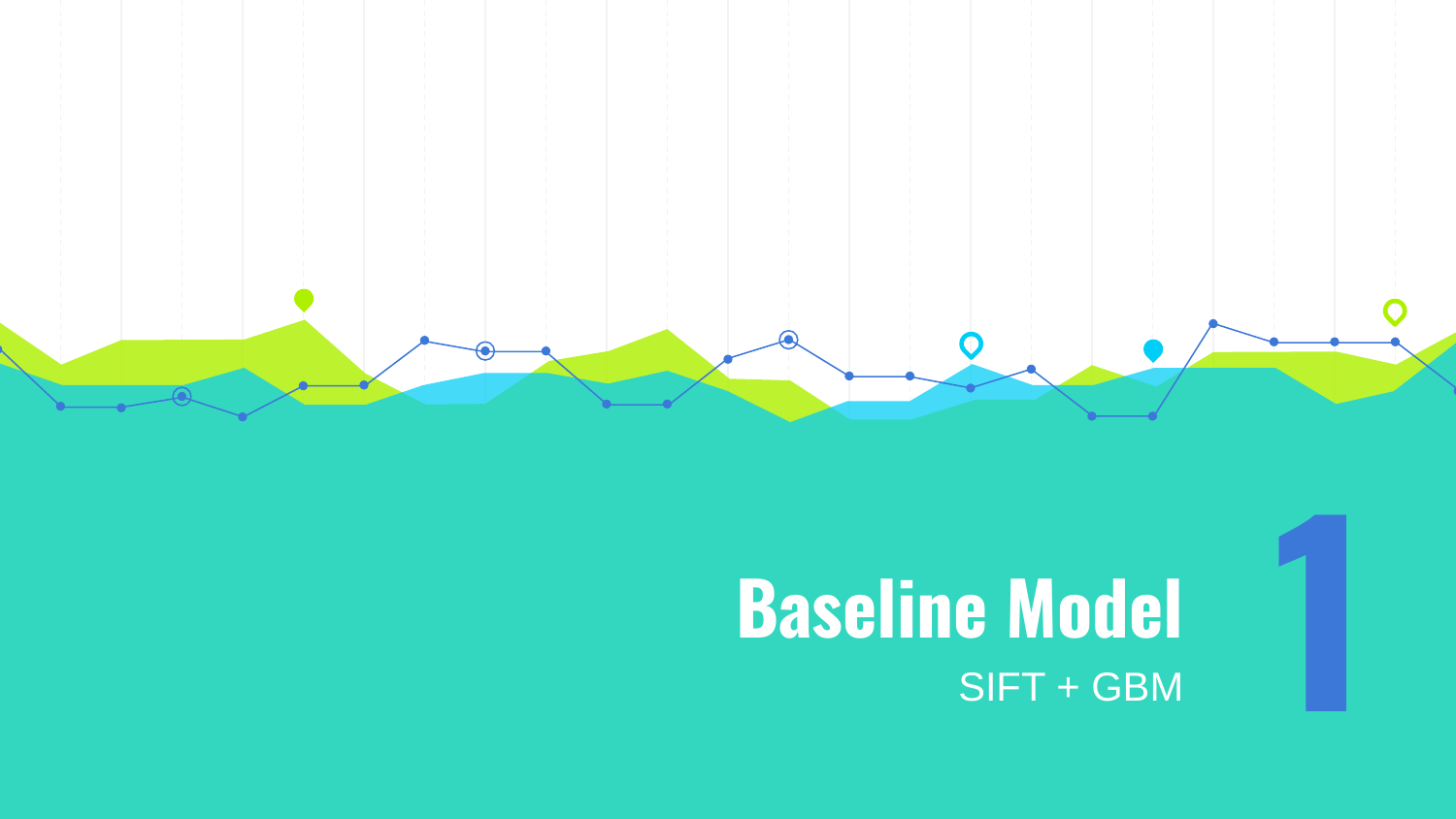

# Baseline Model
1
SIFT + GBM